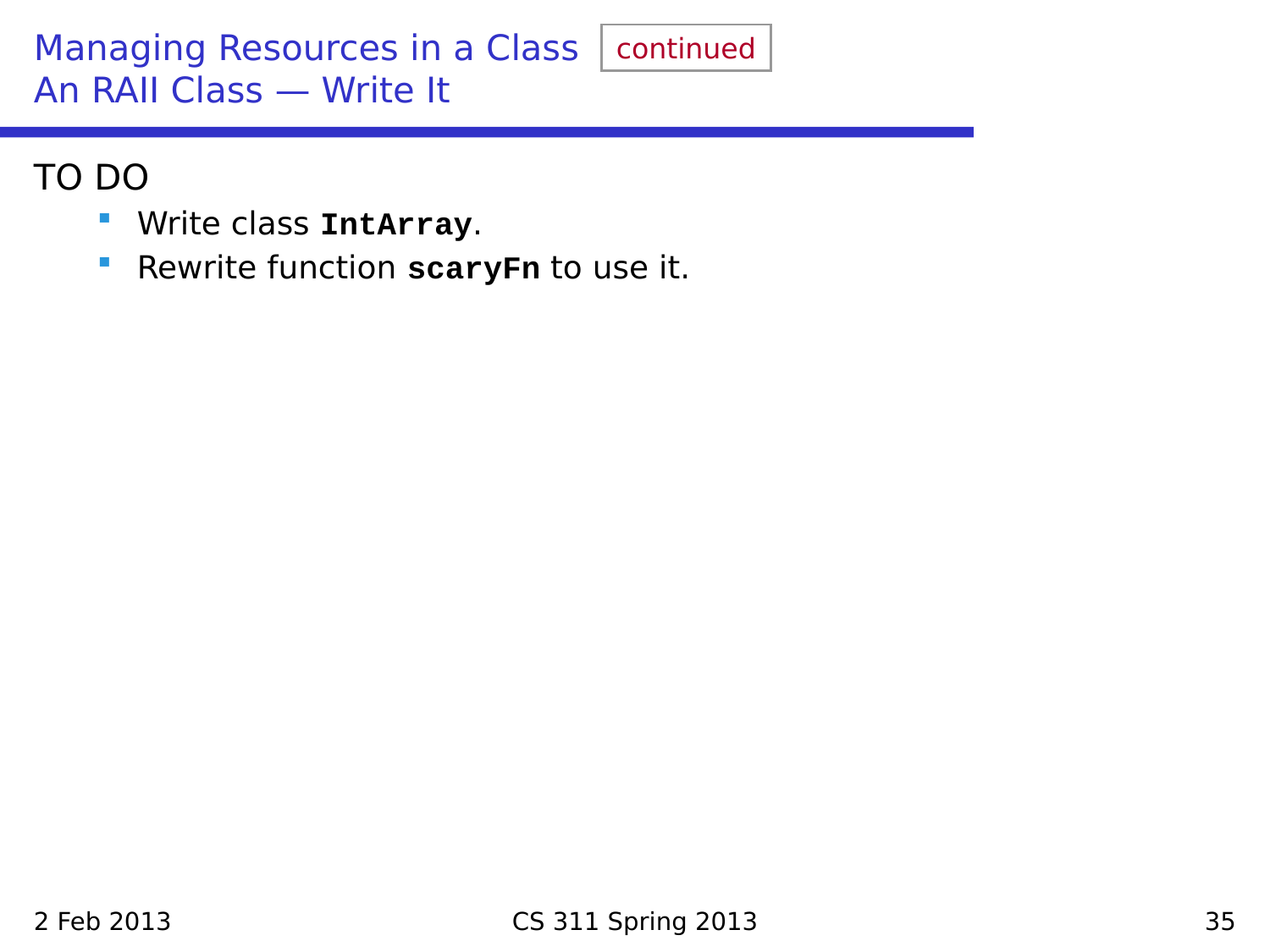

# Managing Resources in a Class An RAII Class — Write It
continued
TO DO
Write class IntArray.
Rewrite function scaryFn to use it.

2 Feb 2013
CS 311 Spring 2013
35